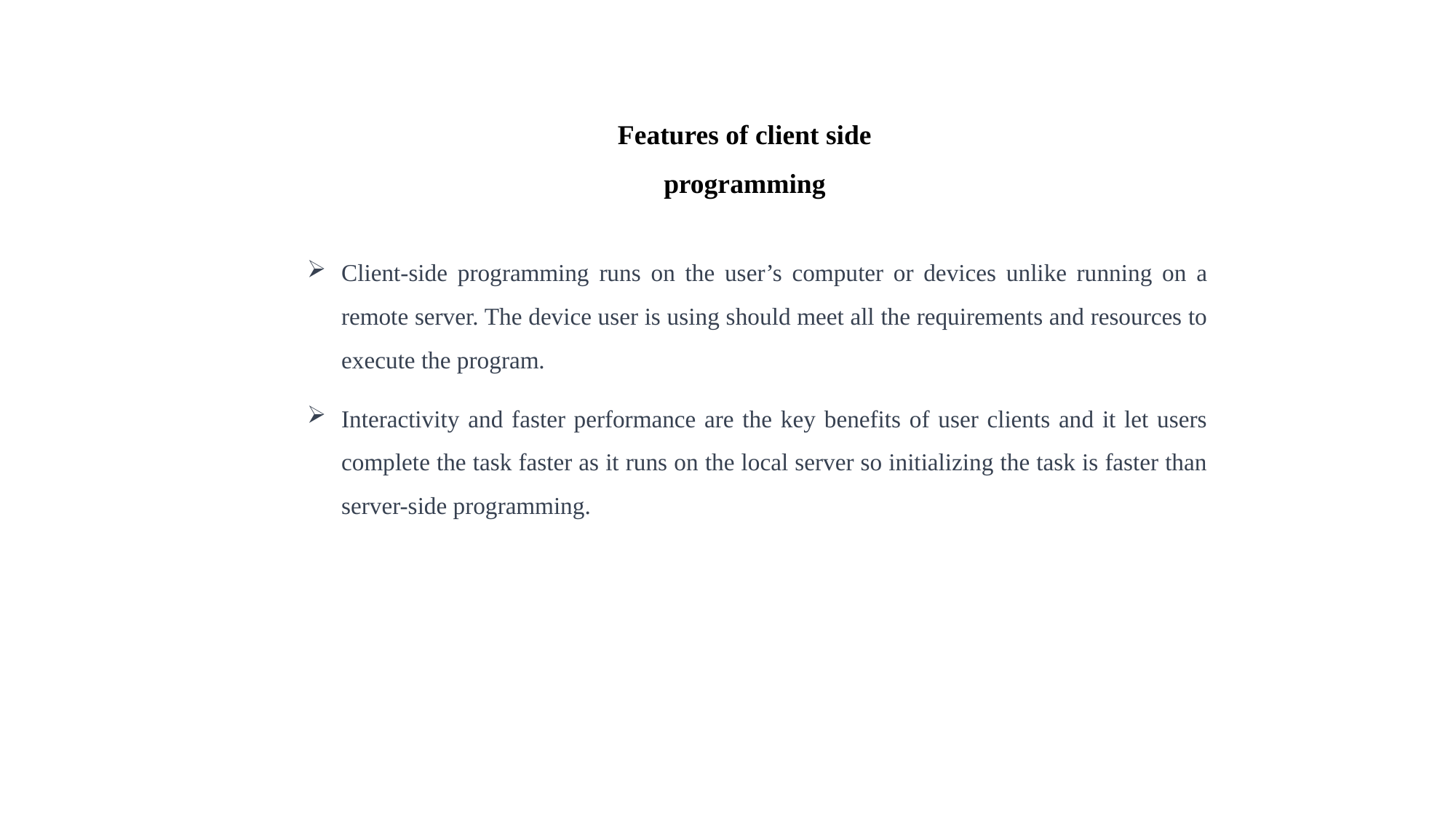

# Features of client side programming
Client-side programming runs on the user’s computer or devices unlike running on a remote server. The device user is using should meet all the requirements and resources to execute the program.
Interactivity and faster performance are the key benefits of user clients and it let users complete the task faster as it runs on the local server so initializing the task is faster than server-side programming.